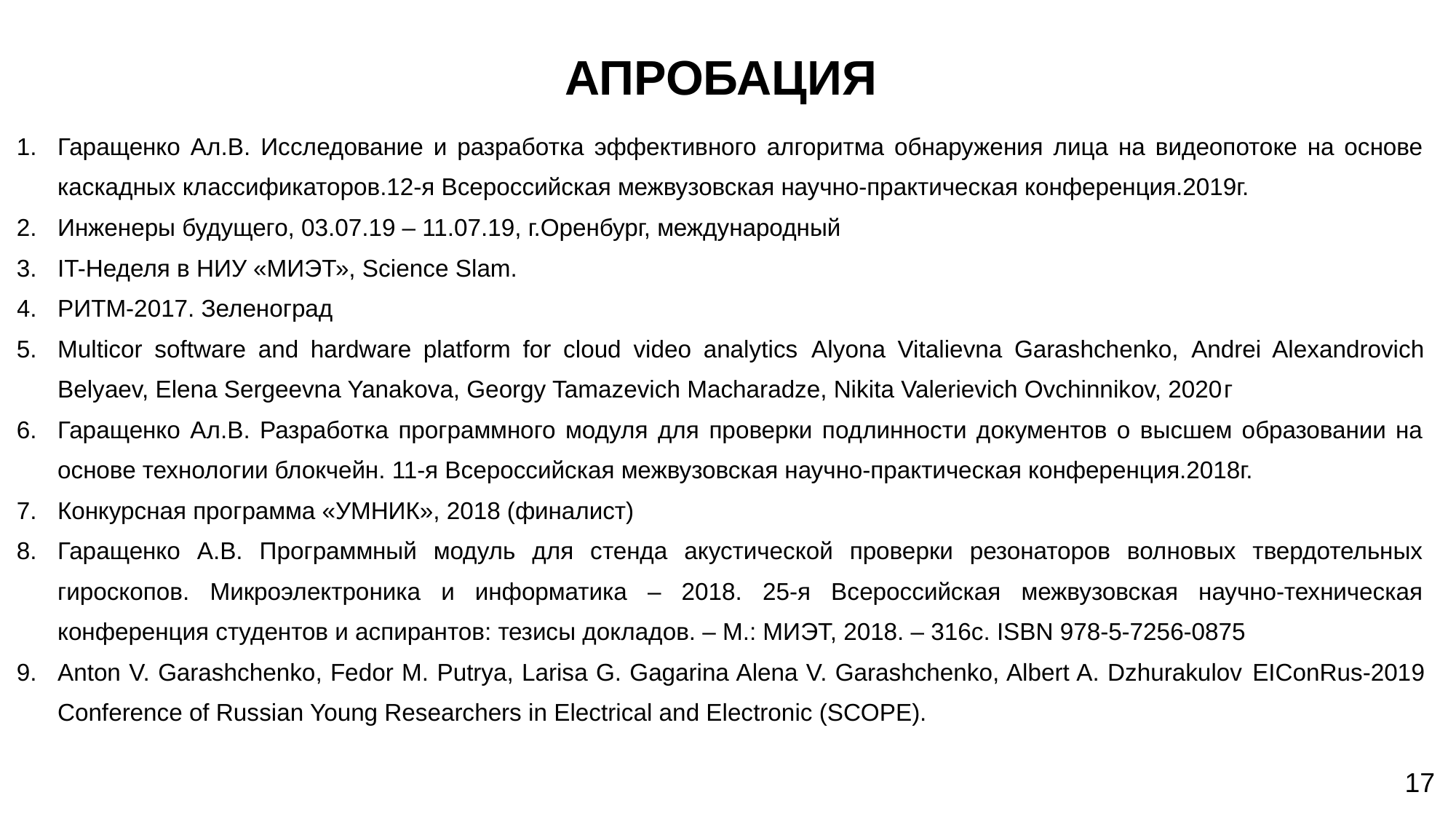

# АПРОБАЦИЯ
| Гаращенко Ал.В. Исследование и разработка эффективного алгоритма обнаружения лица на видеопотоке на основе каскадных классификаторов.12-я Всероссийская межвузовская научно-практическая конференция.2019г. Инженеры будущего, 03.07.19 – 11.07.19, г.Оренбург, международный IT-Неделя в НИУ «МИЭТ», Science Slam. РИТМ-2017. Зеленоград Multicor software and hardware platform for cloud video analytics Alyona Vitalievna Garashchenko, Andrei Alexandrovich Belyaev, Elena Sergeevna Yanakova, Georgy Tamazevich Macharadze, Nikita Valerievich Ovchinnikov, 2020г Гаращенко Ал.В. Разработка программного модуля для проверки подлинности документов о высшем образовании на основе технологии блокчейн. 11-я Всероссийская межвузовская научно-практическая конференция.2018г. Конкурсная программа «УМНИК», 2018 (финалист) Гаращенко А.В. Программный модуль для стенда акустической проверки резонаторов волновых твердотельных гироскопов. Микроэлектроника и информатика – 2018. 25-я Всероссийская межвузовская научно-техническая конференция студентов и аспирантов: тезисы докладов. – М.: МИЭТ, 2018. – 316с. ISBN 978-5-7256-0875 Anton V. Garashchenko, Fedor M. Putrya, Larisa G. Gagarina Alena V. Garashchenko, Albert A. Dzhurakulov EIConRus-2019 Conference of Russian Young Researchers in Electrical and Electronic (SCOPE). |
| --- |
17